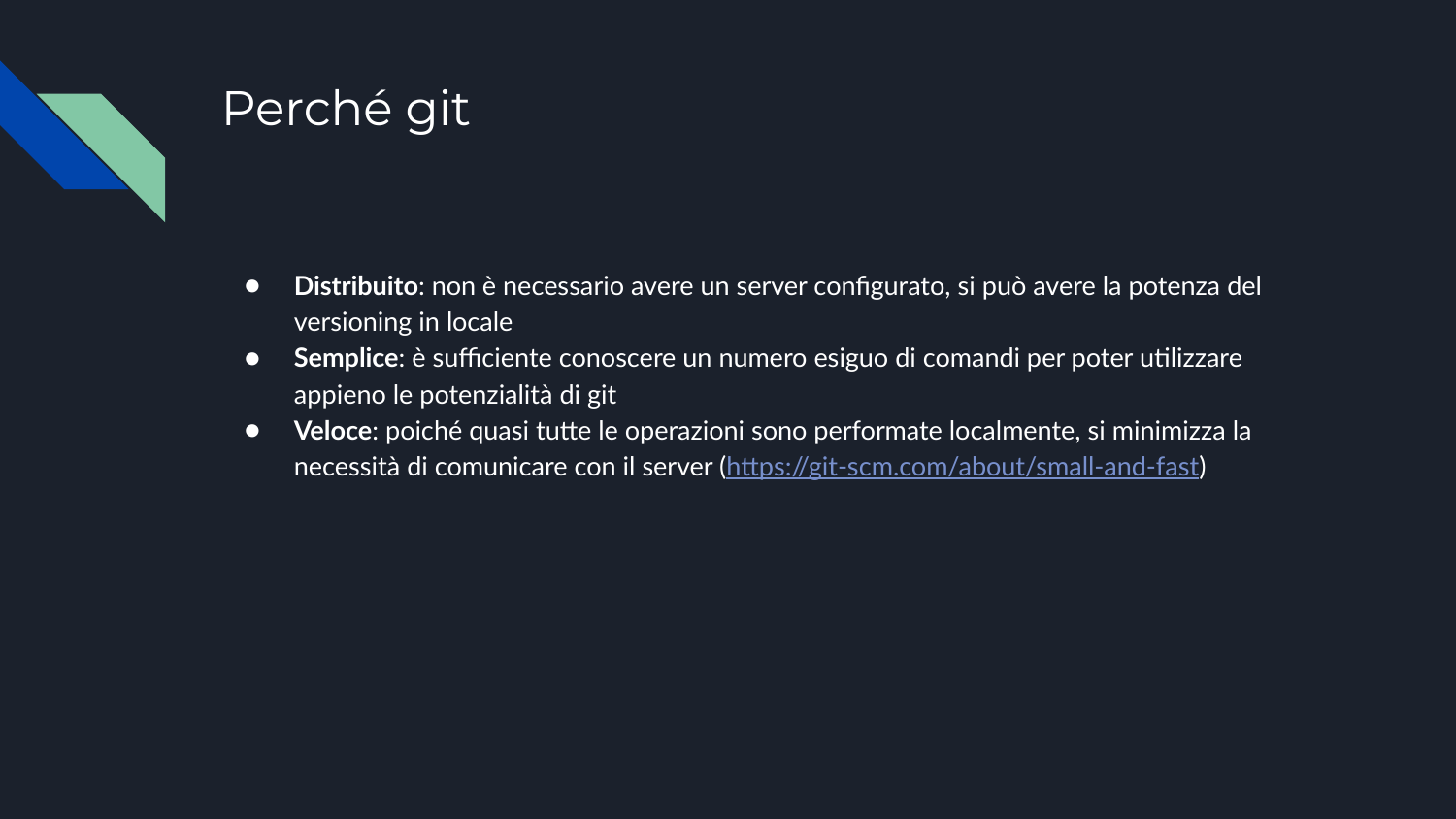

# Perché git
Distribuito: non è necessario avere un server configurato, si può avere la potenza del versioning in locale
Semplice: è sufficiente conoscere un numero esiguo di comandi per poter utilizzare appieno le potenzialità di git
Veloce: poiché quasi tutte le operazioni sono performate localmente, si minimizza la necessità di comunicare con il server (https://git-scm.com/about/small-and-fast)